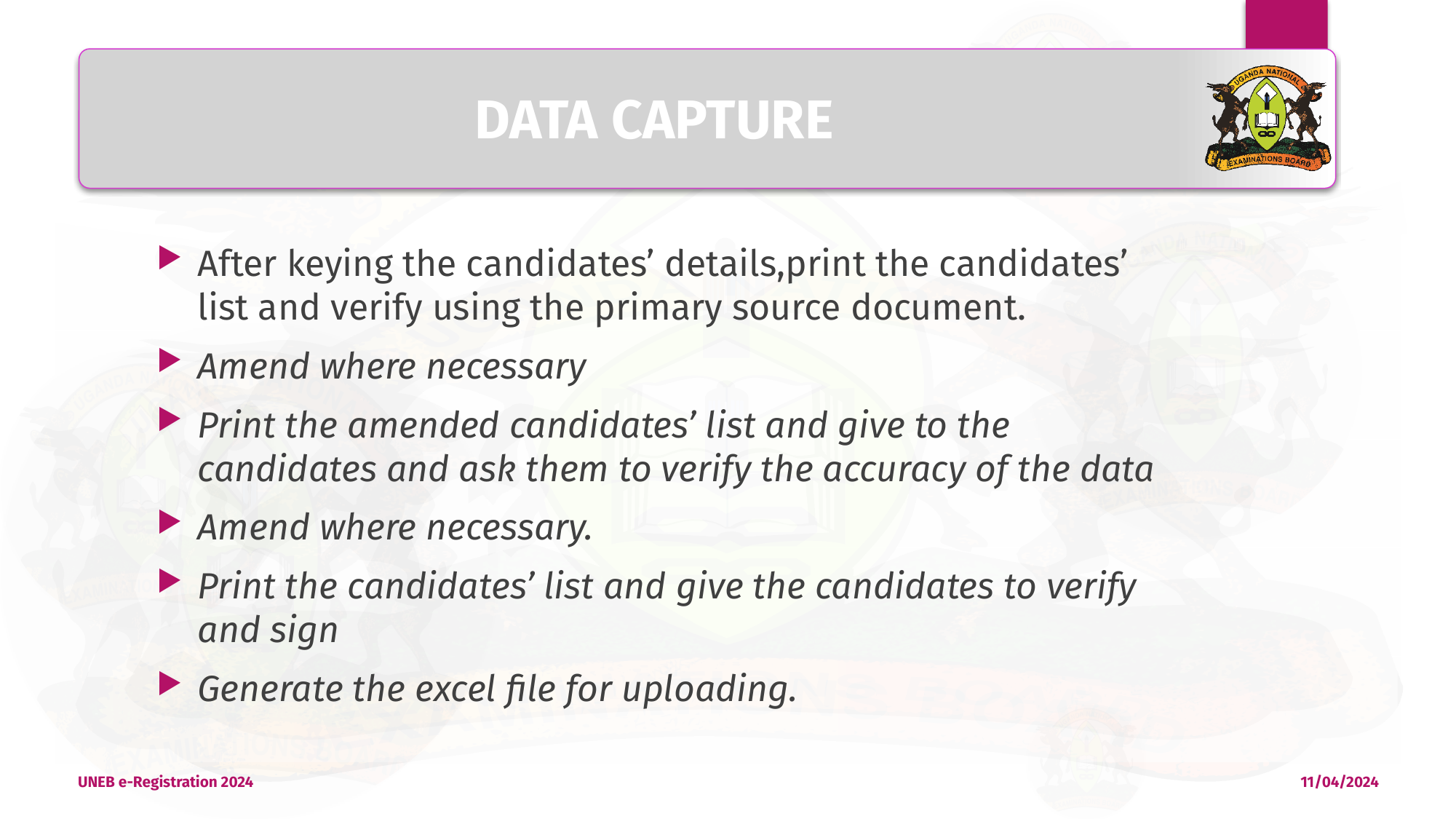

# DATA CAPTURE
After keying the candidates’ details,print the candidates’ list and verify using the primary source document.
Amend where necessary
Print the amended candidates’ list and give to the candidates and ask them to verify the accuracy of the data
Amend where necessary.
Print the candidates’ list and give the candidates to verify and sign
Generate the excel file for uploading.
UNEB e-Registration 2024
11/04/2024